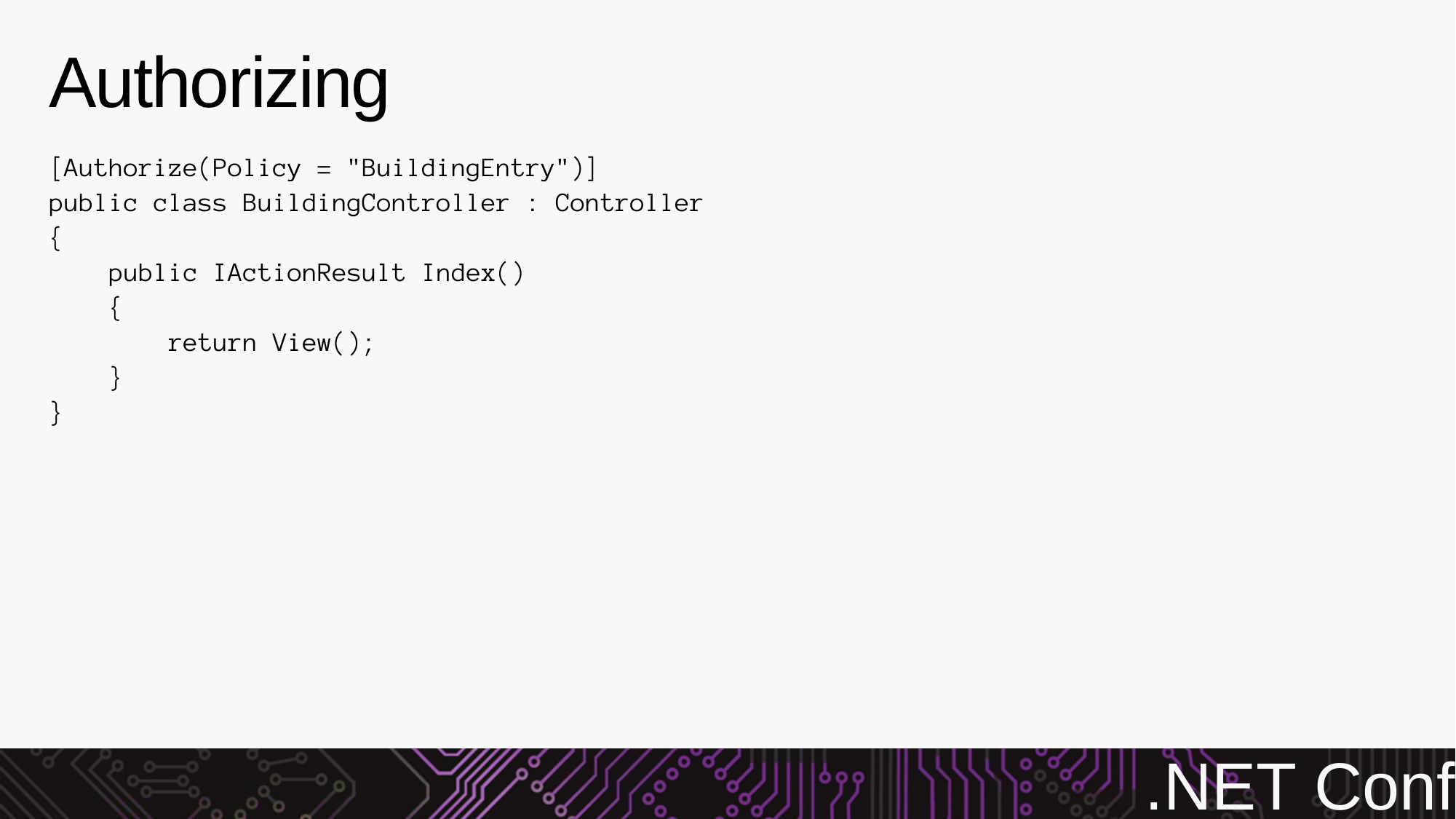

# Authorizing
[Authorize(Policy = "BuildingEntry")]
public class BuildingController : Controller
{
    public IActionResult Index()
    {
        return View();
    }
}